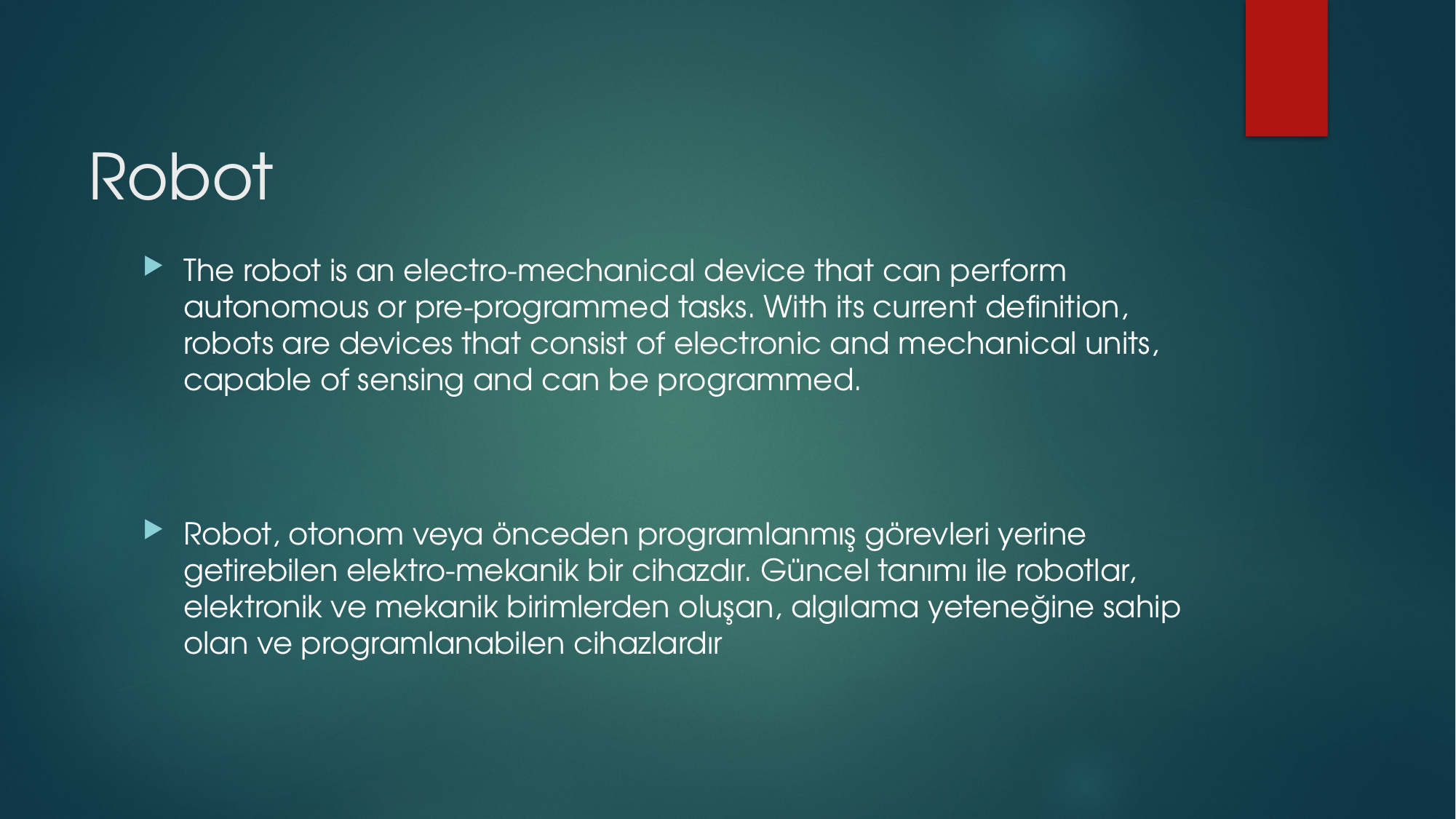

# Robot
The robot is an electro-mechanical device that can perform autonomous or pre-programmed tasks. With its current definition, robots are devices that consist of electronic and mechanical units, capable of sensing and can be programmed.

Robot, otonom veya önceden programlanmış görevleri yerine getirebilen elektro-mekanik bir cihazdır. Güncel tanımı ile robotlar, elektronik ve mekanik birimlerden oluşan, algılama yeteneğine sahip olan ve programlanabilen cihazlardır